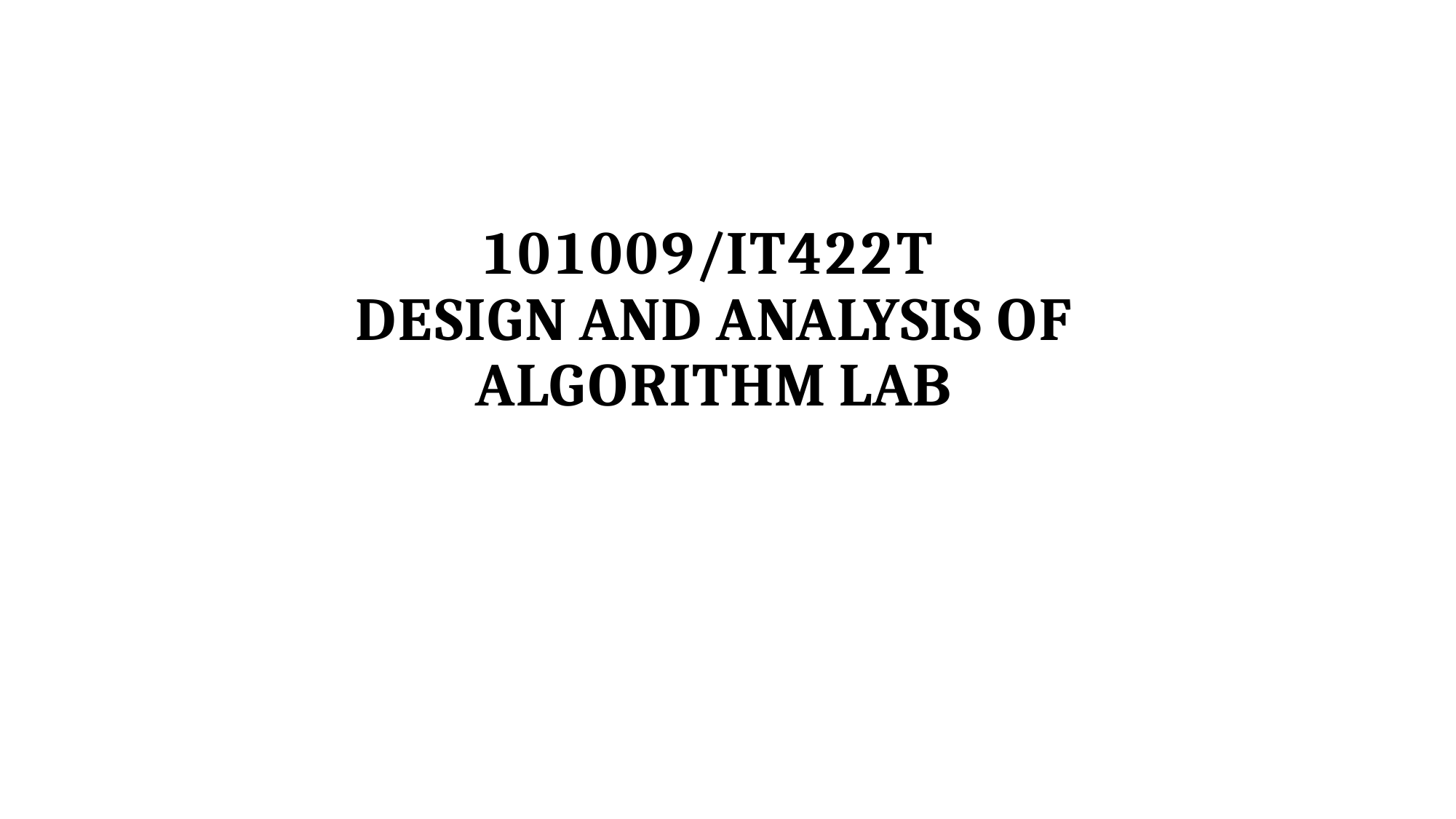

# 101009/IT422T DESIGN AND ANALYSIS OF ALGORITHM LAB